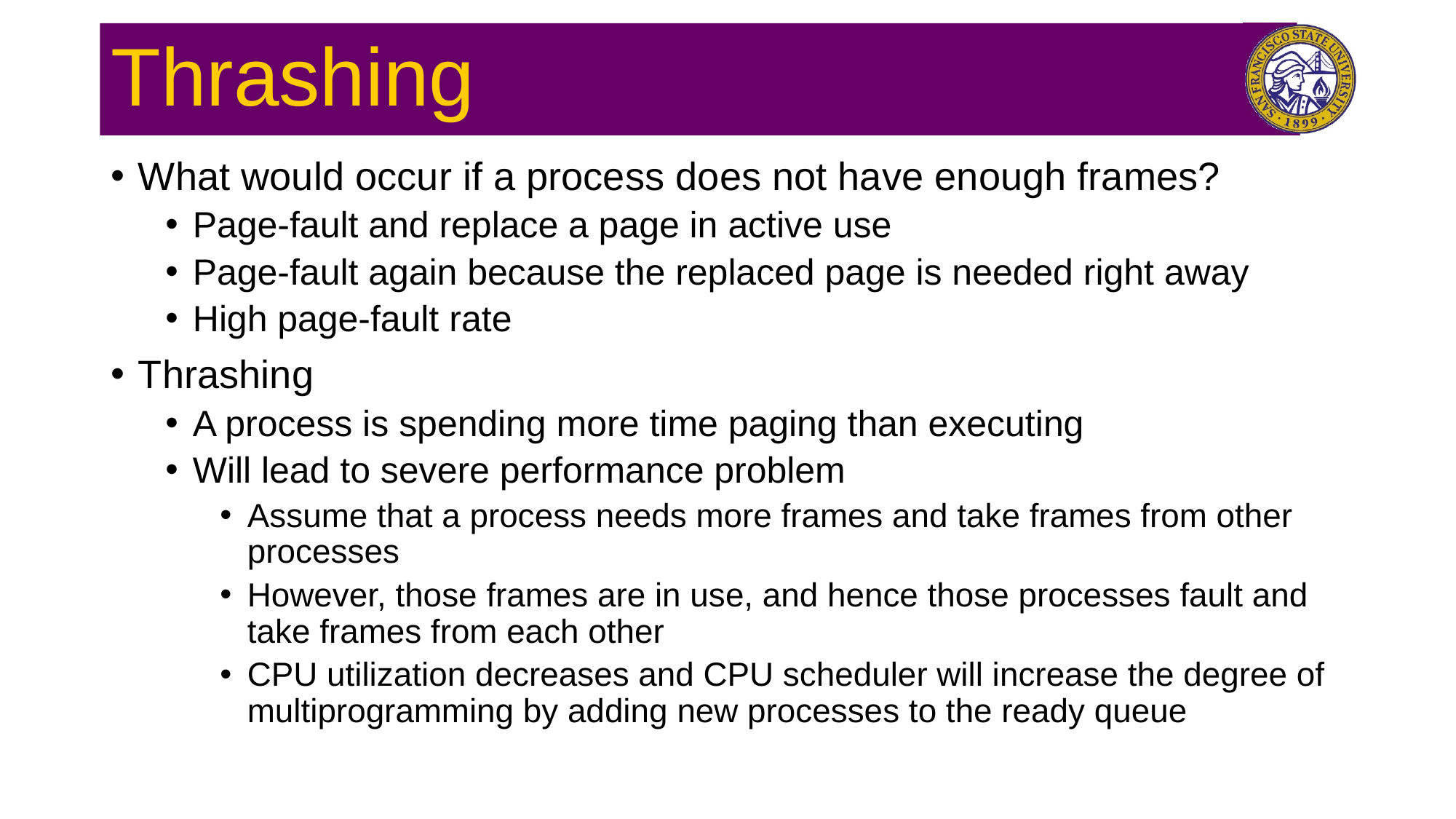

# Thrashing
What would occur if a process does not have enough frames?
Page-fault and replace a page in active use
Page-fault again because the replaced page is needed right away
High page-fault rate
Thrashing
A process is spending more time paging than executing
Will lead to severe performance problem
Assume that a process needs more frames and take frames from other processes
However, those frames are in use, and hence those processes fault and take frames from each other
CPU utilization decreases and CPU scheduler will increase the degree of multiprogramming by adding new processes to the ready queue